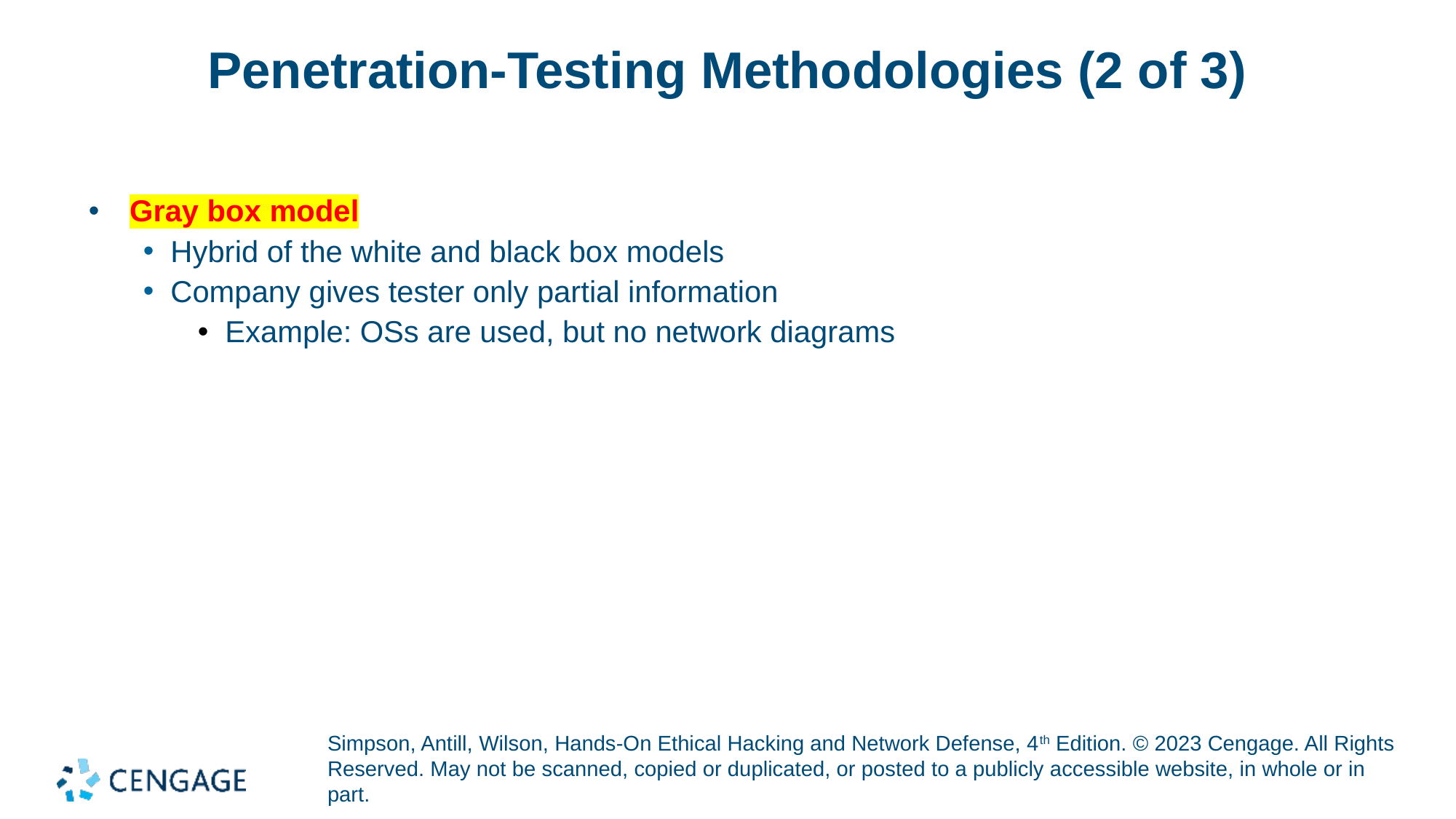

# Penetration-Testing Methodologies (2 of 3)
Gray box model
Hybrid of the white and black box models
Company gives tester only partial information
Example: OSs are used, but no network diagrams